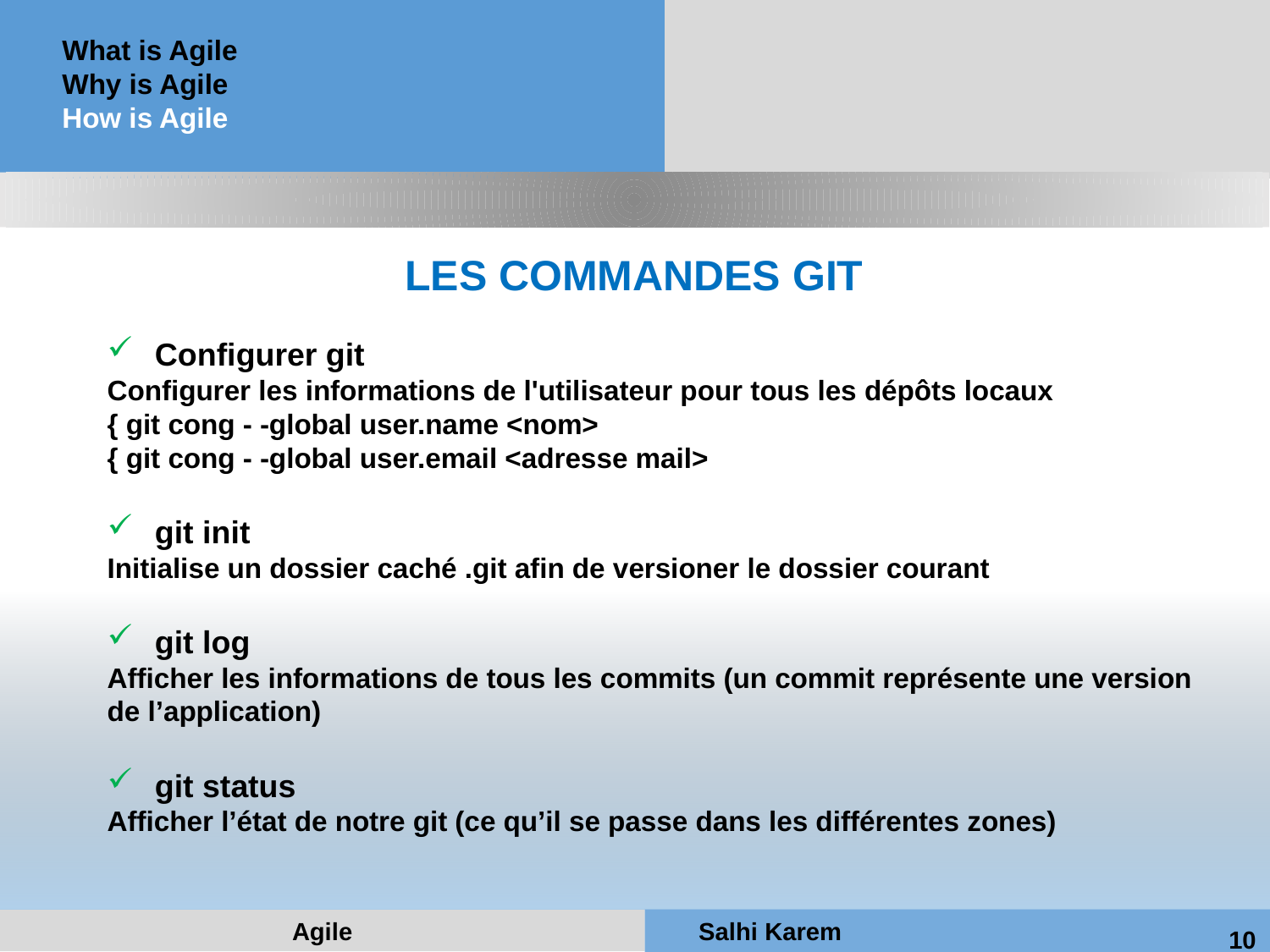

What is Agile
Why is Agile
How is Agile

LES COMMANDES GIT
Configurer git
Configurer les informations de l'utilisateur pour tous les dépôts locaux
{ git cong - -global user.name <nom>
{ git cong - -global user.email <adresse mail>
git init
Initialise un dossier caché .git afin de versioner le dossier courant
git log
Afficher les informations de tous les commits (un commit représente une version de l’application)
git status
Afficher l’état de notre git (ce qu’il se passe dans les différentes zones)

Agile
Salhi Karem
10